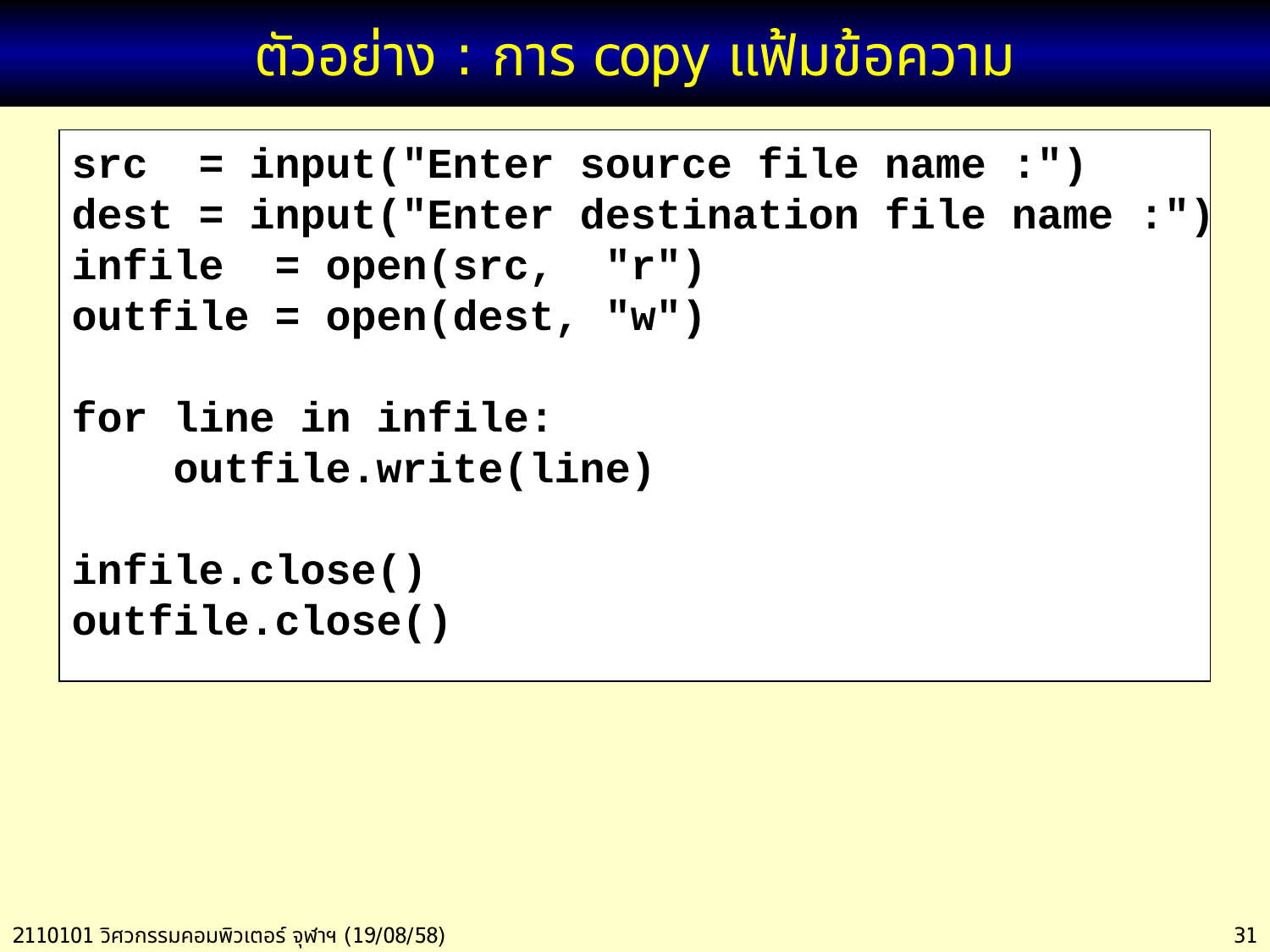

# ตัวอย่าง : การ copy แฟ้มข้อความ
src  = input("Enter source file name :")
dest = input("Enter destination file name :")
infile  = open(src,  "r")
outfile = open(dest, "w")

for line in infile:
    outfile.write(line)

infile.close()
outfile.close()